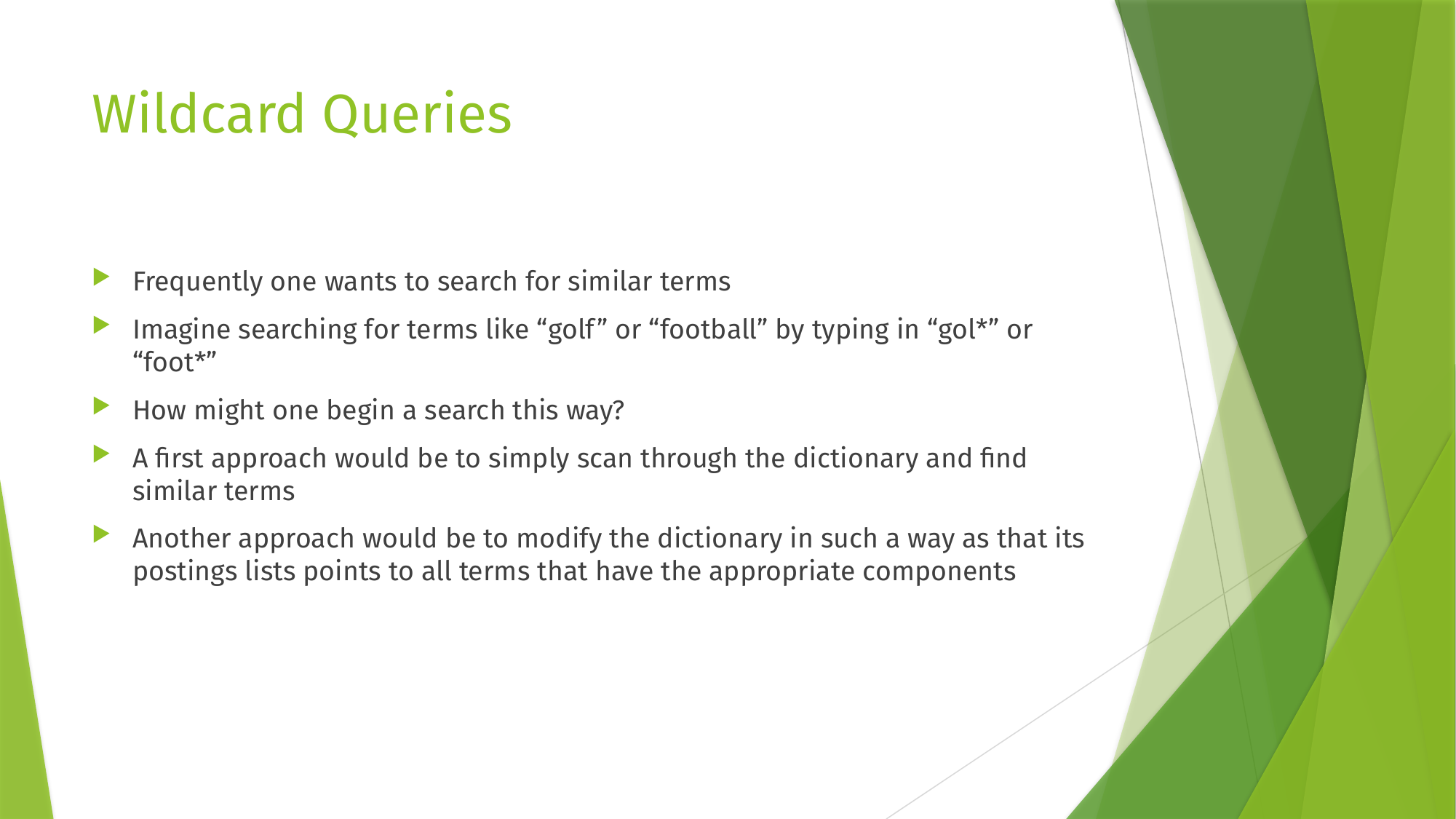

# Wildcard Queries
Frequently one wants to search for similar terms
Imagine searching for terms like “golf” or “football” by typing in “gol*” or “foot*”
How might one begin a search this way?
A first approach would be to simply scan through the dictionary and find similar terms
Another approach would be to modify the dictionary in such a way as that its postings lists points to all terms that have the appropriate components